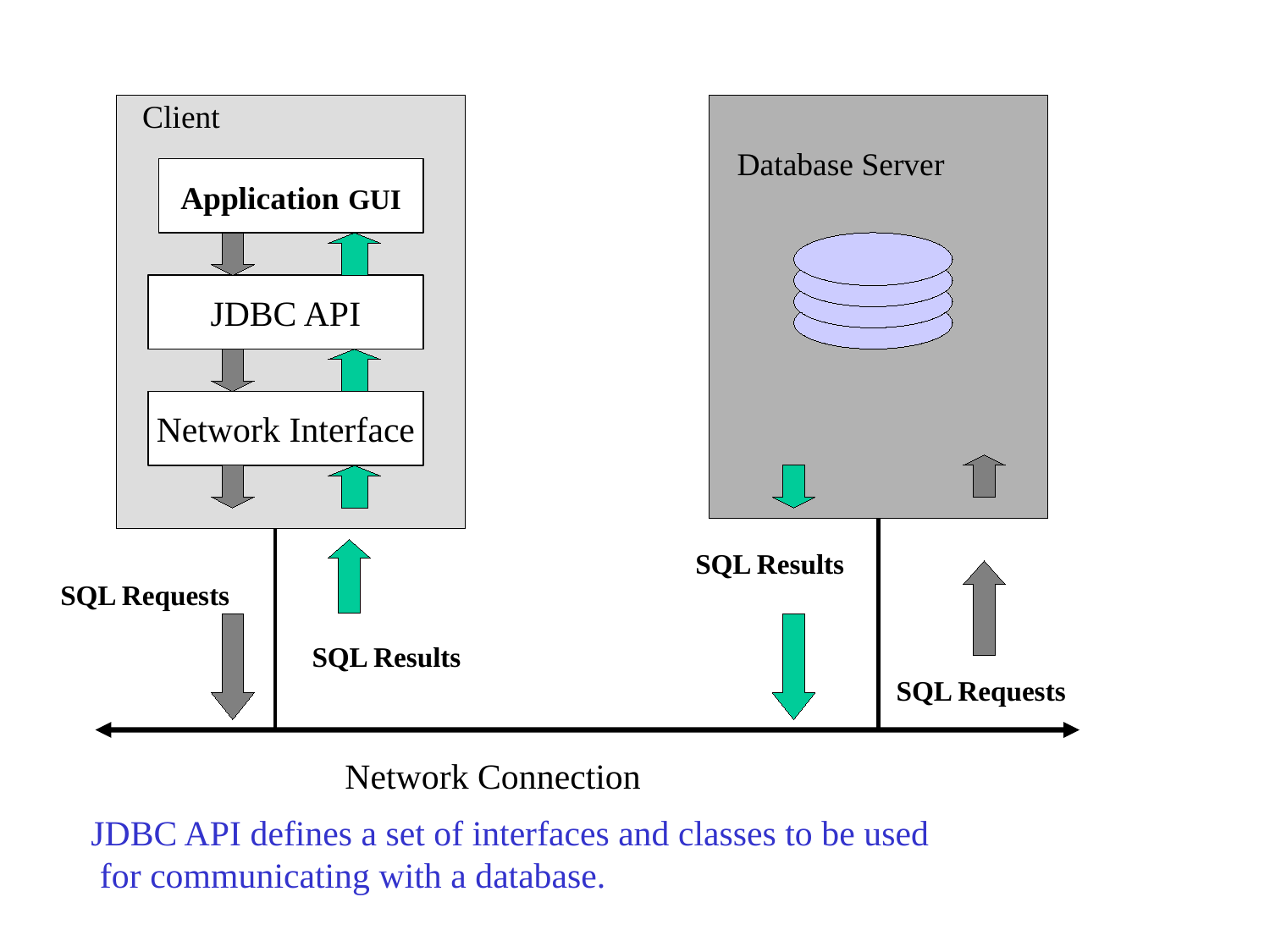

Client

Database Server

Application GUI

JDBC API

Network Interface

SQL Results

SQL Requests

SQL Results
SQL Requests

Network Connection
JDBC API defines a set of interfaces and classes to be used
 for communicating with a database.